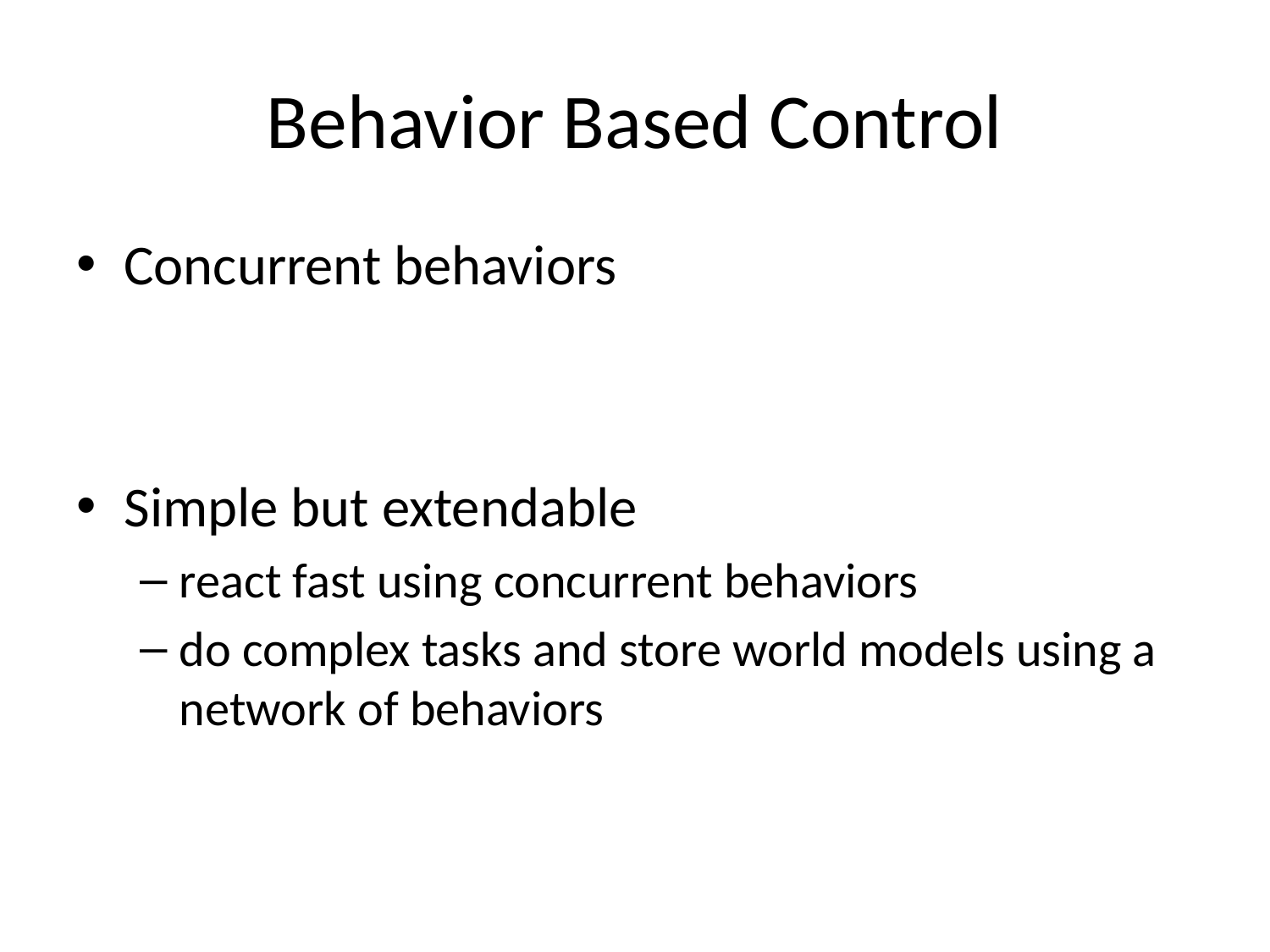

# Behavior Based Control
Concurrent behaviors

Simple but extendable
react fast using concurrent behaviors
do complex tasks and store world models using a network of behaviors